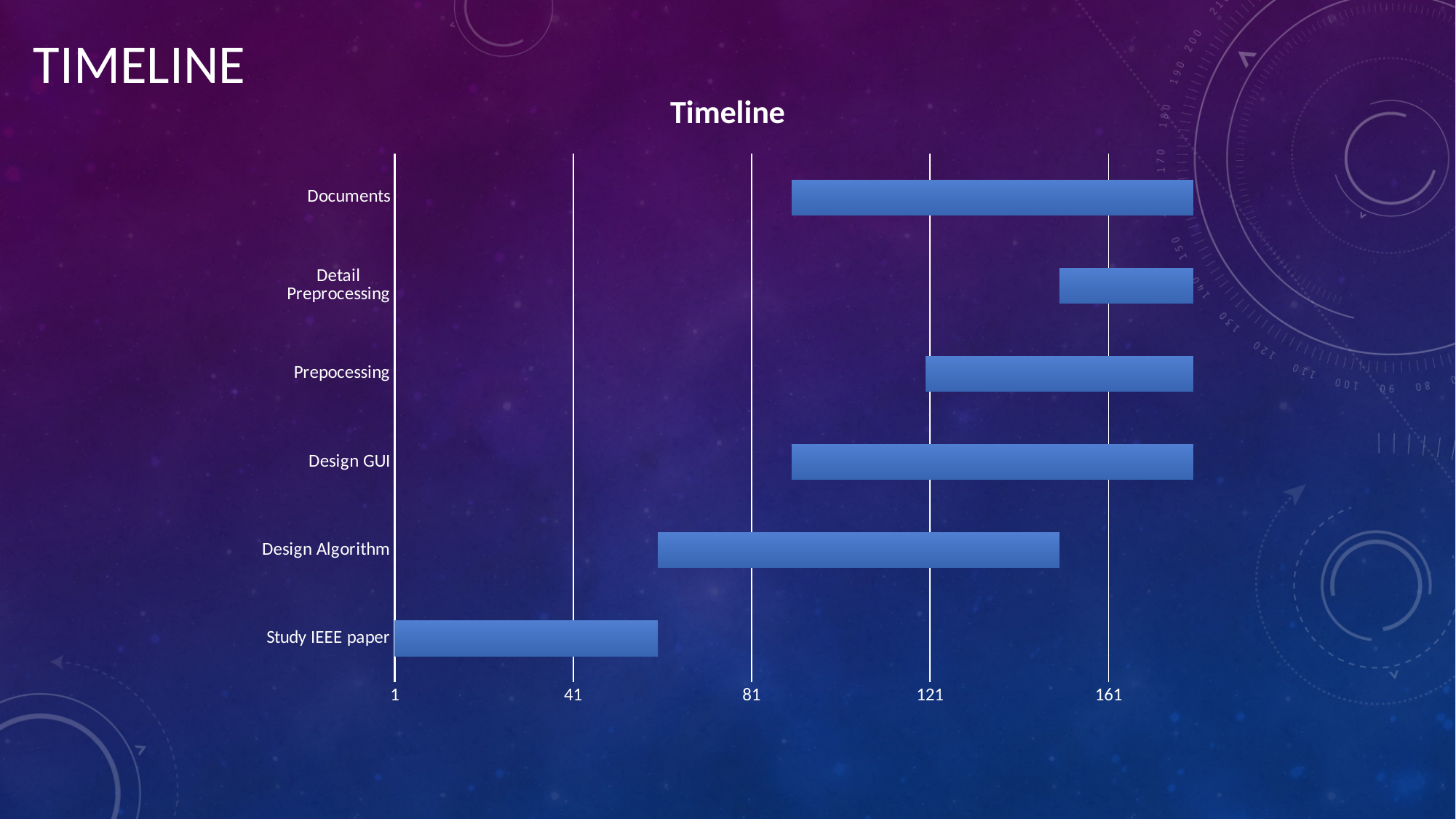

# Timeline

### Chart: Timeline

| Category | 0 | 02 |
|---|---|---|
| Study IEEE paper | None | 60.0 |
| Design Algorithm | 60.0 | 90.0 |
| Design GUI | 90.0 | 120.0 |
| Prepocessing | 120.0 | 150.0 |
| Detail Preprocessing | 150.0 | 180.0 |
| Documents | 90.0 | 280.0 |